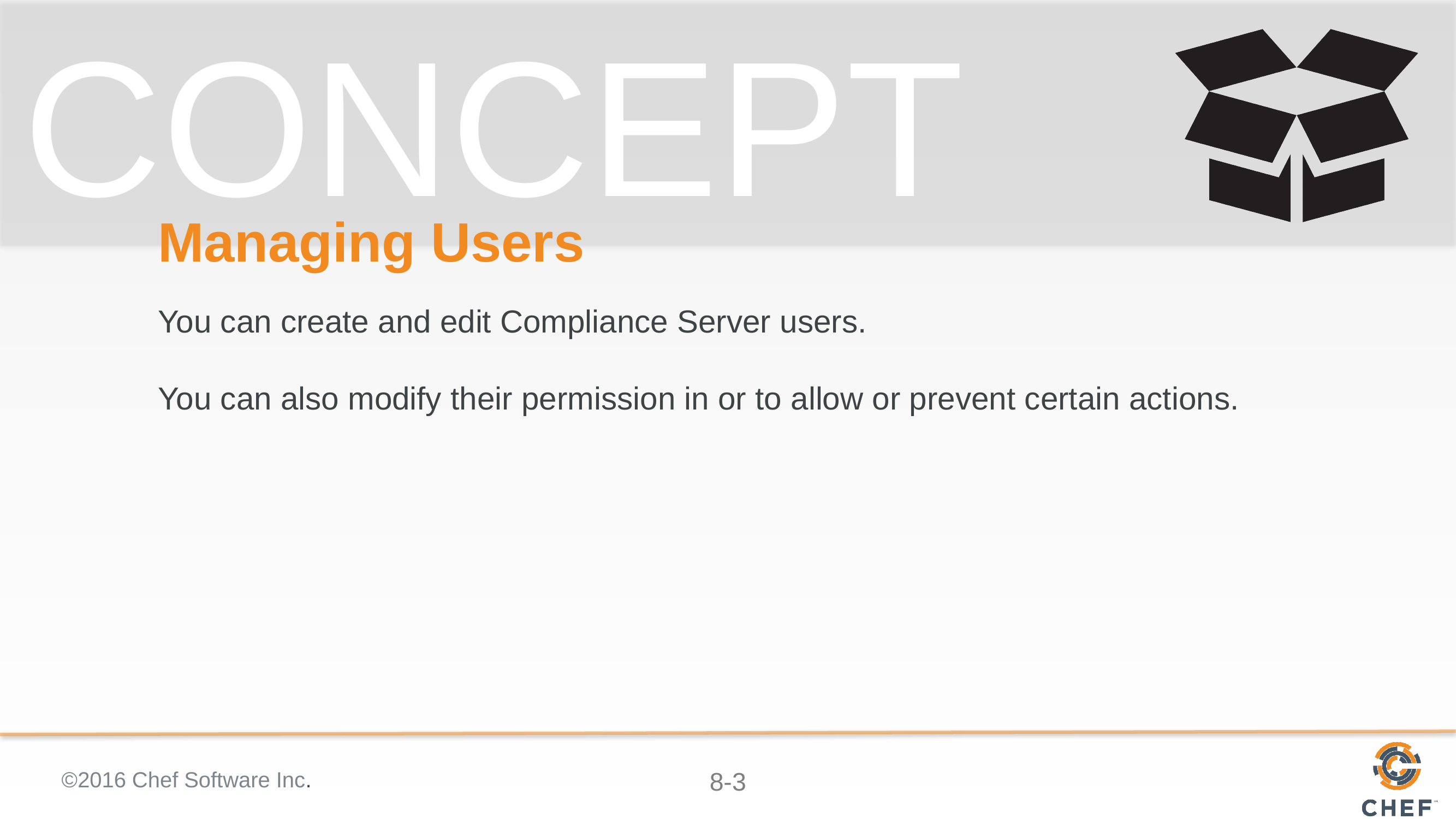

# Managing Users
You can create and edit Compliance Server users.

You can also modify their permission in or to allow or prevent certain actions.